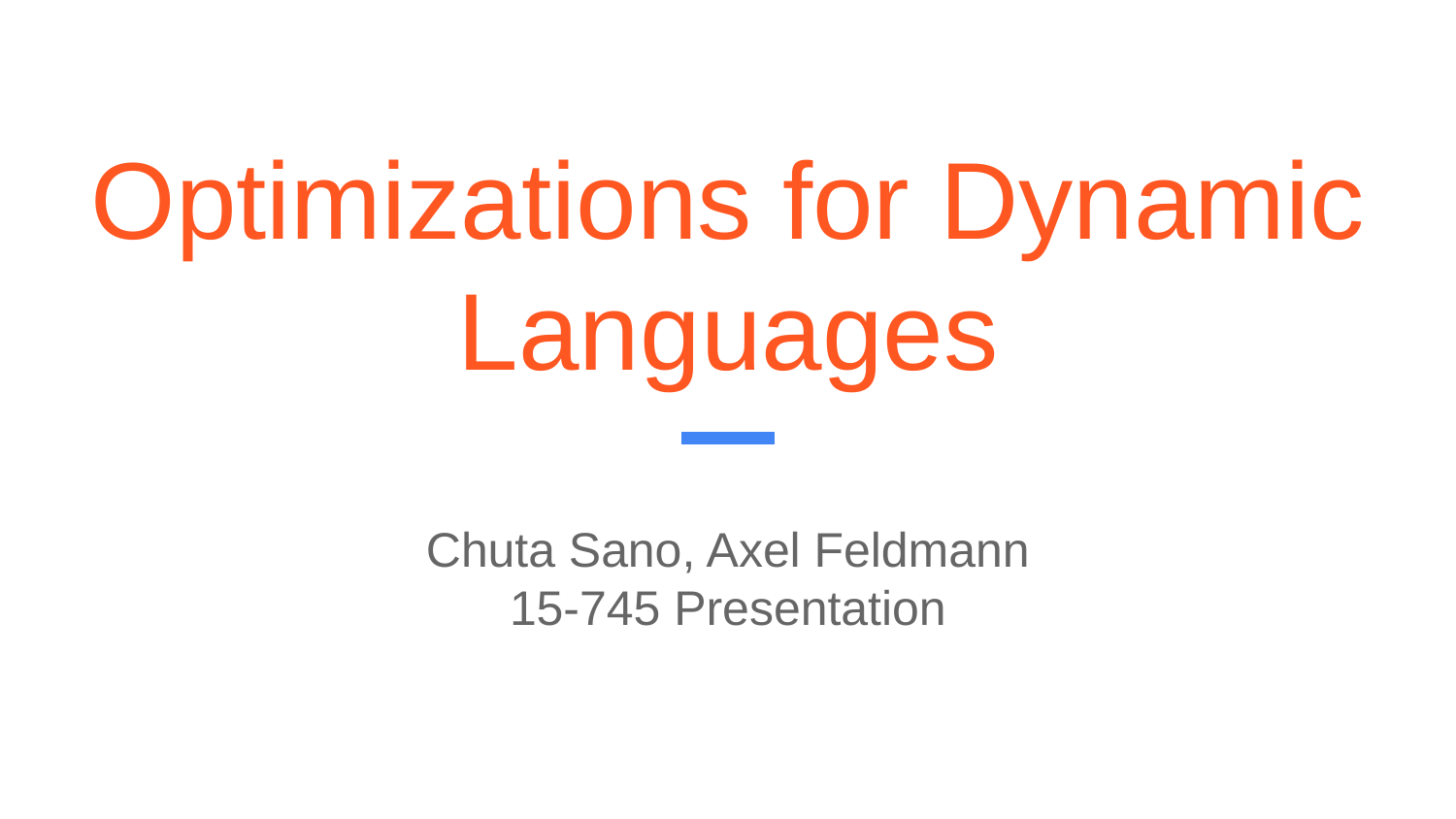

# Optimizations for Dynamic Languages
Chuta Sano, Axel Feldmann
15-745 Presentation